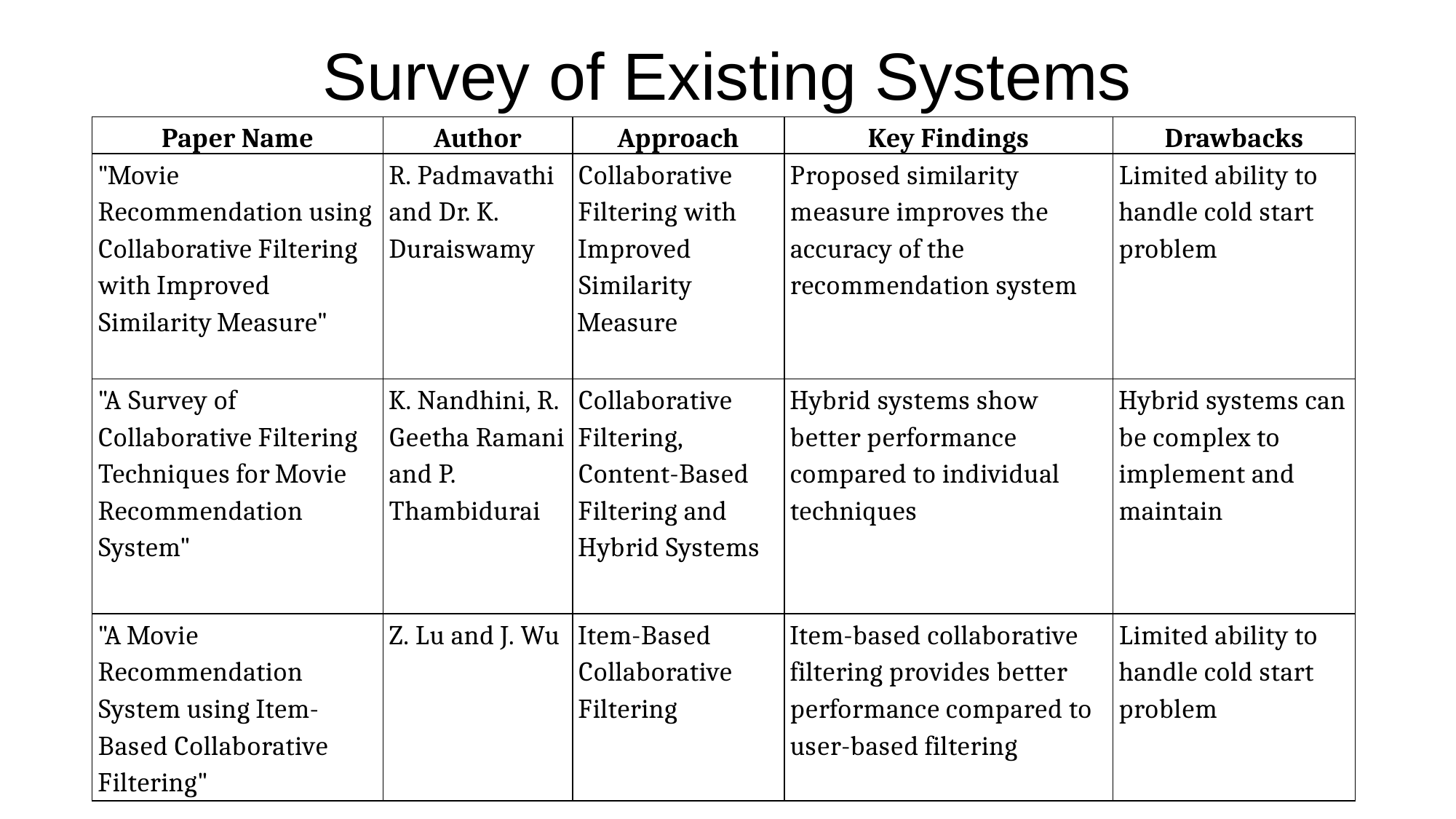

# Survey of Existing Systems
| Paper Name | Author | Approach | Key Findings | Drawbacks |
| --- | --- | --- | --- | --- |
| "Movie Recommendation using Collaborative Filtering with Improved Similarity Measure" | R. Padmavathi and Dr. K. Duraiswamy | Collaborative Filtering with Improved Similarity Measure | Proposed similarity measure improves the accuracy of the recommendation system | Limited ability to handle cold start problem |
| "A Survey of Collaborative Filtering Techniques for Movie Recommendation System" | K. Nandhini, R. Geetha Ramani and P. Thambidurai | Collaborative Filtering, Content-Based Filtering and Hybrid Systems | Hybrid systems show better performance compared to individual techniques | Hybrid systems can be complex to implement and maintain |
| "A Movie Recommendation System using Item-Based Collaborative Filtering" | Z. Lu and J. Wu | Item-Based Collaborative Filtering | Item-based collaborative filtering provides better performance compared to user-based filtering | Limited ability to handle cold start problem |